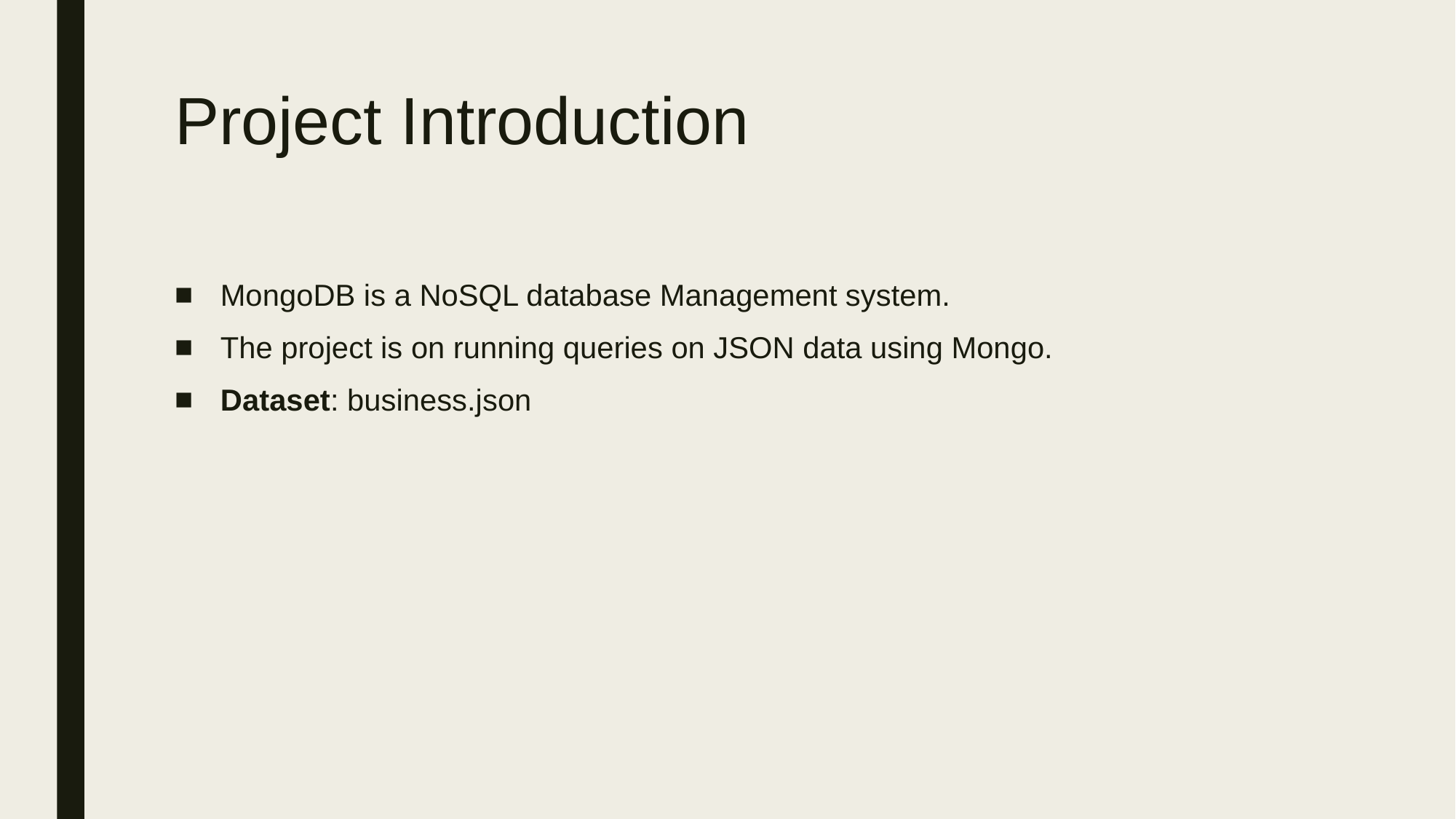

# Project Introduction
MongoDB is a NoSQL database Management system.
The project is on running queries on JSON data using Mongo.
Dataset: business.json